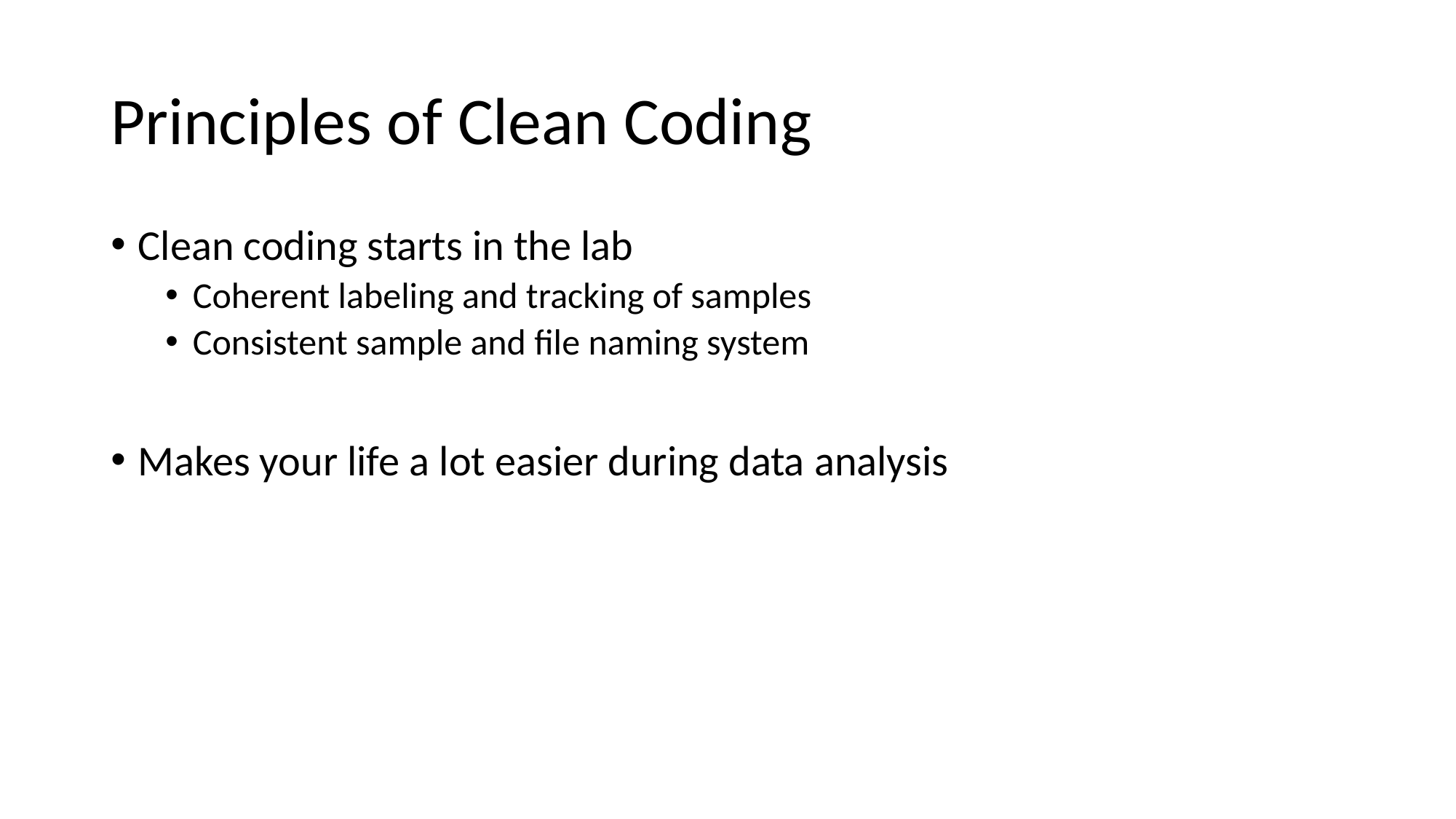

# Principles of Clean Coding
Clean coding starts in the lab
Coherent labeling and tracking of samples
Consistent sample and file naming system

Makes your life a lot easier during data analysis